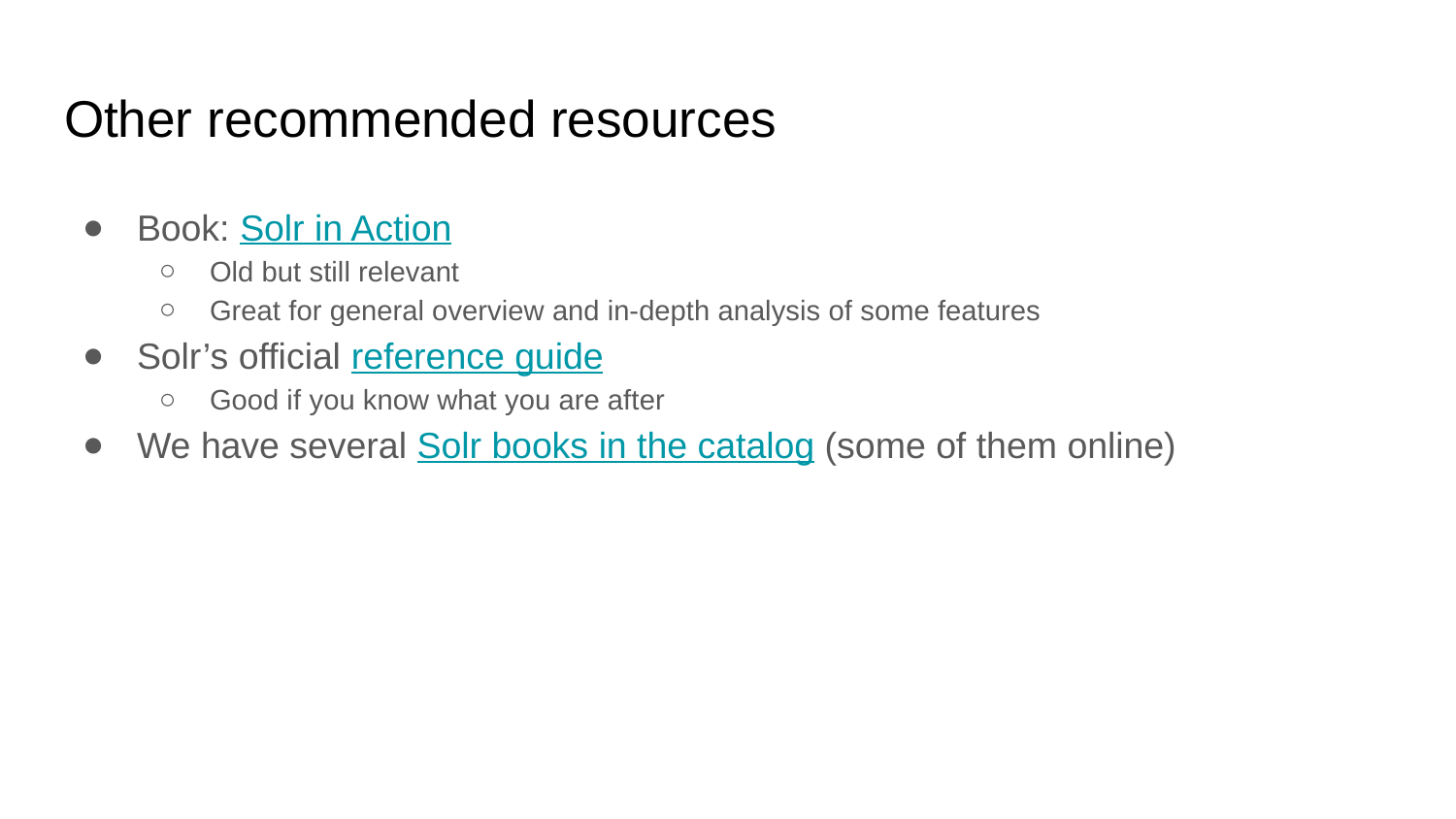

# Other recommended resources
Book: Solr in Action
Old but still relevant
Great for general overview and in-depth analysis of some features
Solr’s official reference guide
Good if you know what you are after
We have several Solr books in the catalog (some of them online)